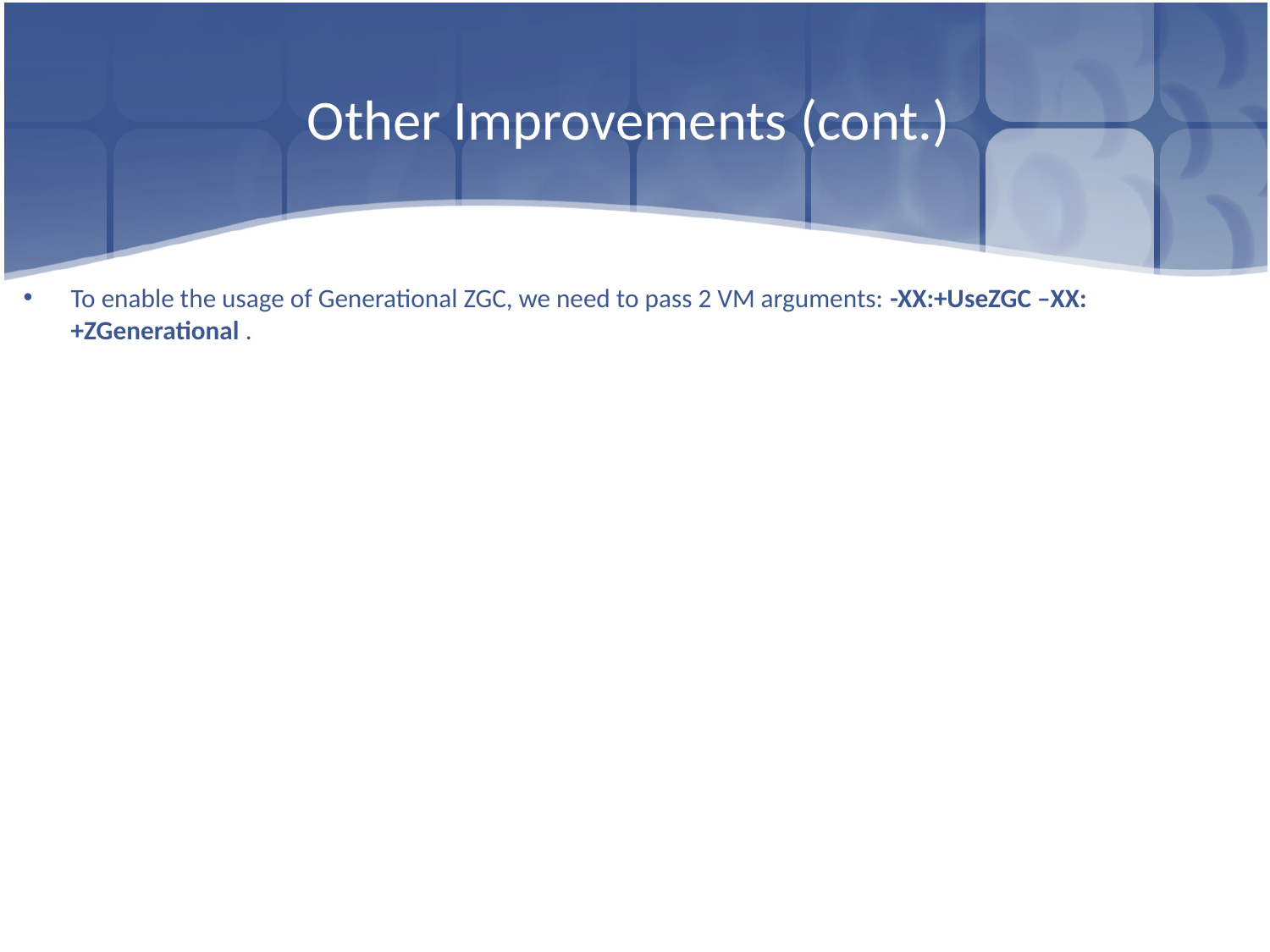

# Other Improvements (cont.)
To enable the usage of Generational ZGC, we need to pass 2 VM arguments: -XX:+UseZGC –XX:+ZGenerational .